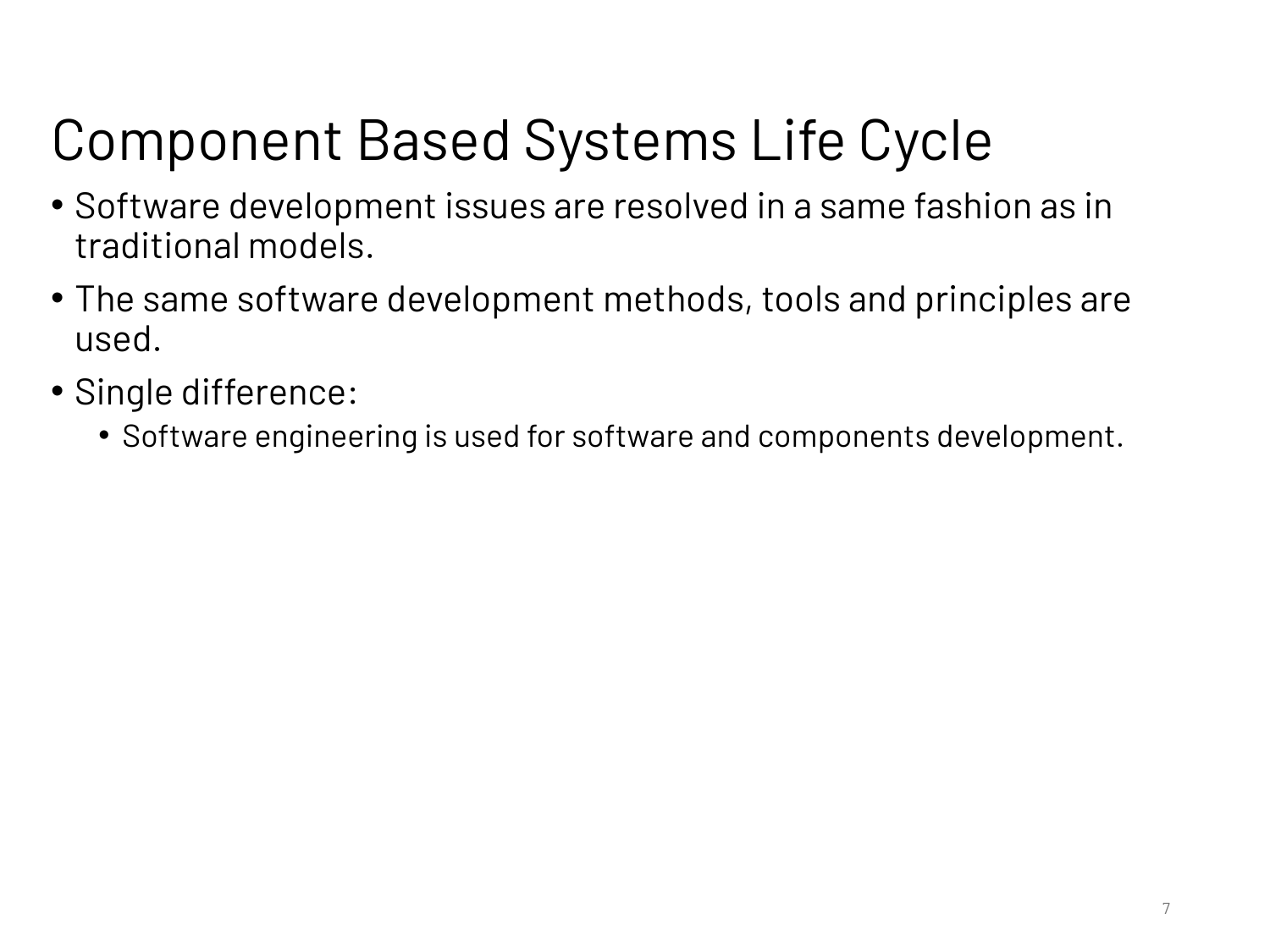

# Component Based Systems Life Cycle
Software development issues are resolved in a same fashion as in traditional models.
The same software development methods, tools and principles are used.
Single difference:
Software engineering is used for software and components development.

7